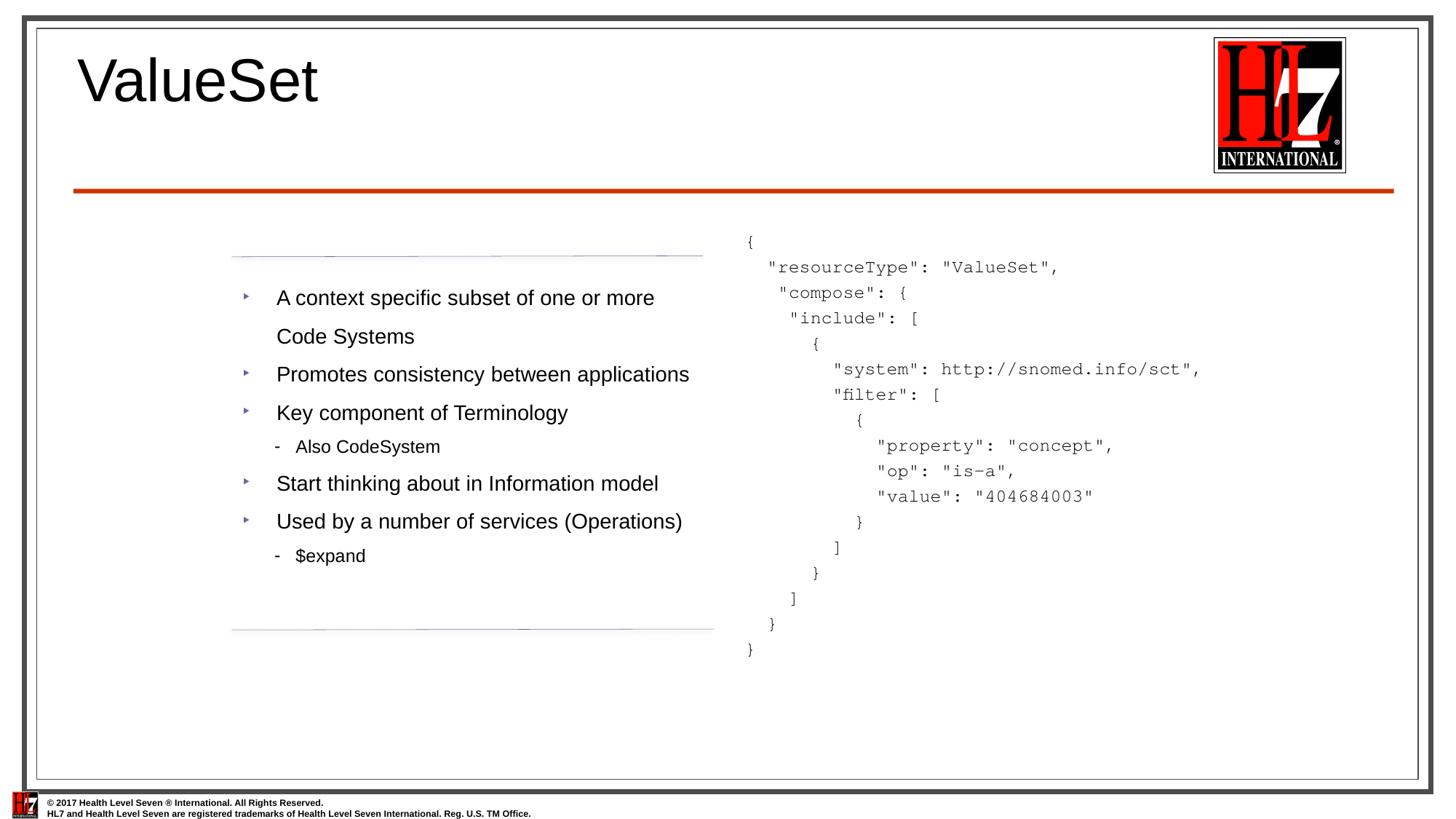

# ValueSet
{
  "resourceType": "ValueSet",
   "compose": {
    "include": [
      {
        "system": http://snomed.info/sct",
        "filter": [
          {
            "property": "concept",
            "op": "is-a",
            "value": "404684003"
          }
        ]
      }
    ]
  }
}
A context specific subset of one or more Code Systems
Promotes consistency between applications
Key component of Terminology
Also CodeSystem
Start thinking about in Information model
Used by a number of services (Operations)
$expand